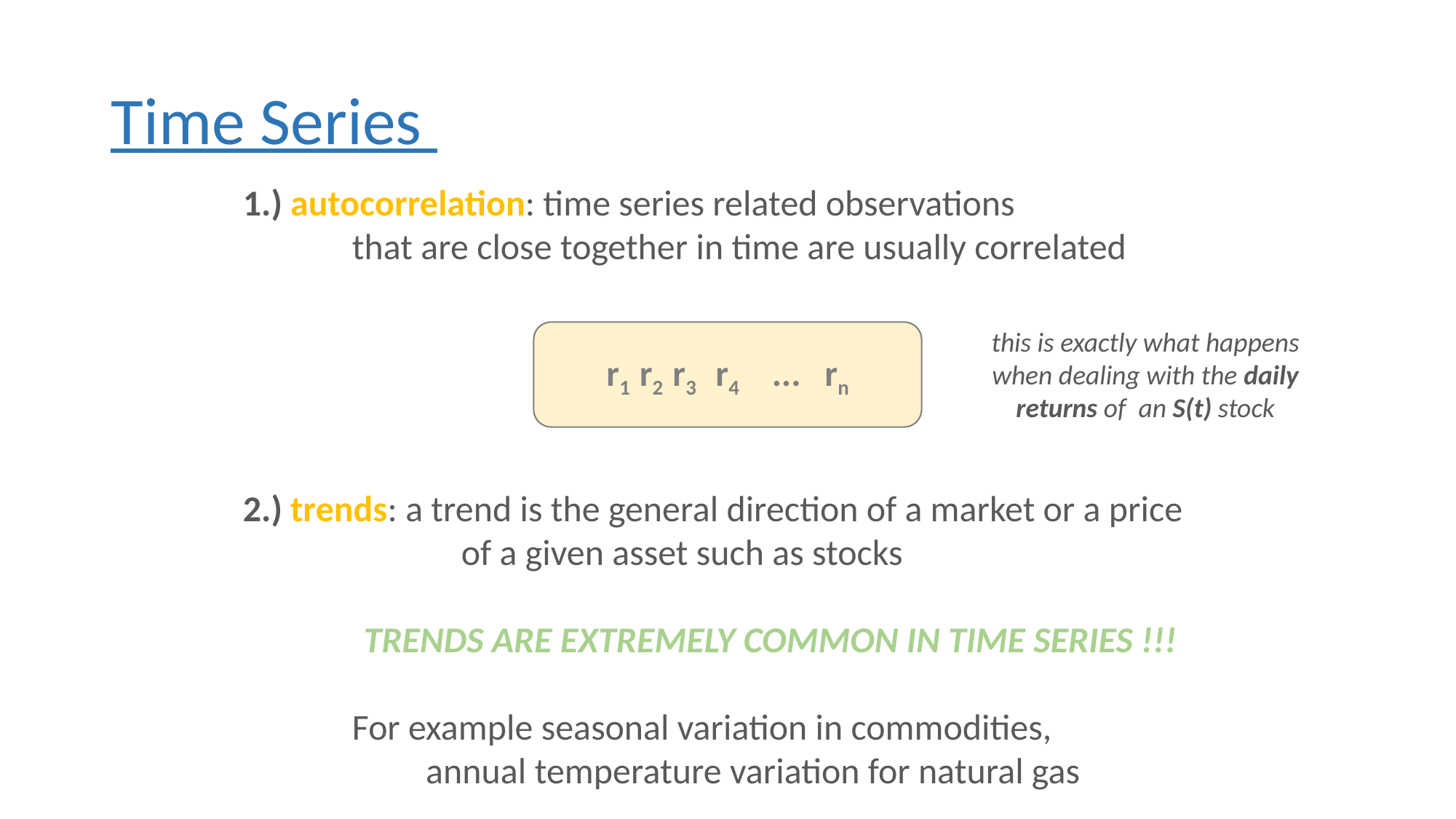

# Time Series
1.) autocorrelation: time series related observations
	that are close together in time are usually correlated

2.) trends: a trend is the general direction of a market or a price
		of a given asset such as stocks

              TRENDS ARE EXTREMELY COMMON IN TIME SERIES !!!

	For example seasonal variation in commodities,
	         annual temperature variation for natural gas

this is exactly what happens
when dealing with the daily
returns of  an S(t) stock
r1  r2  r3	r4    ...	rn